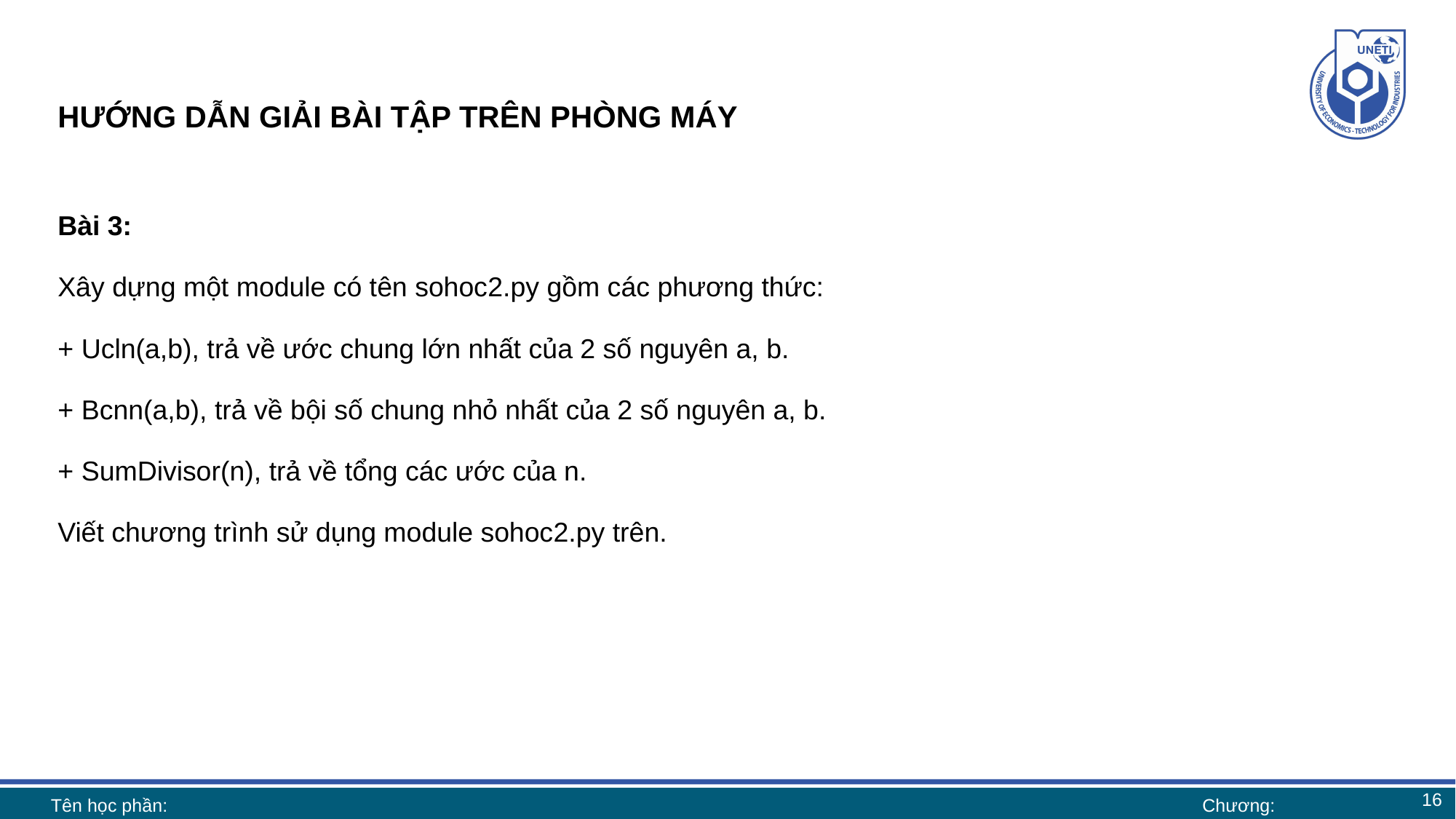

# HƯỚNG DẪN GIẢI BÀI TẬP TRÊN PHÒNG MÁY
Bài 3:
Xây dựng một module có tên sohoc2.py gồm các phương thức:
+ Ucln(a,b), trả về ước chung lớn nhất của 2 số nguyên a, b.
+ Bcnn(a,b), trả về bội số chung nhỏ nhất của 2 số nguyên a, b.
+ SumDivisor(n), trả về tổng các ước của n.
Viết chương trình sử dụng module sohoc2.py trên.
16
Tên học phần:
Chương: